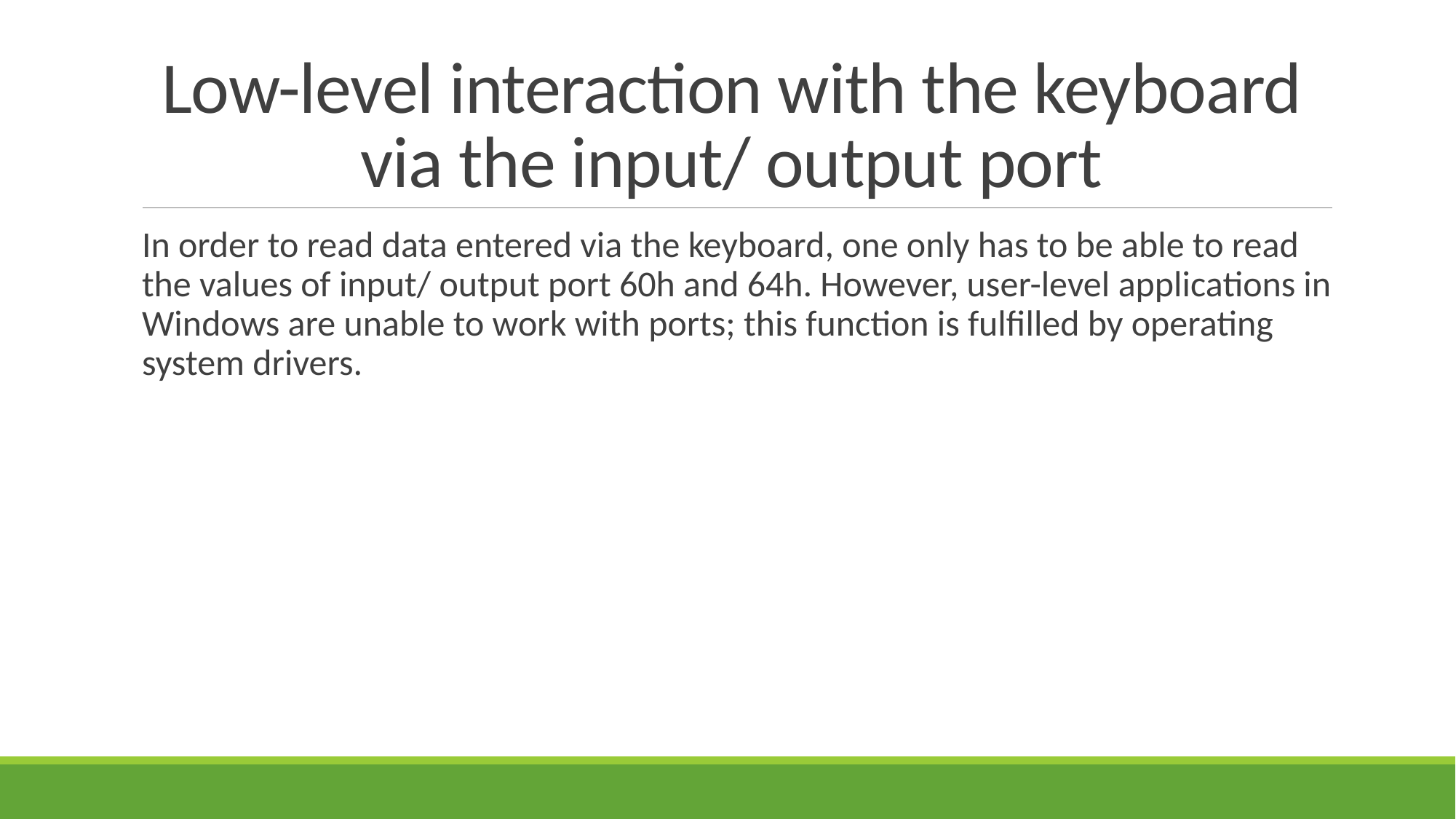

# Low-level interaction with the keyboard via the input/ output port
In order to read data entered via the keyboard, one only has to be able to read the values of input/ output port 60h and 64h. However, user-level applications in Windows are unable to work with ports; this function is fulfilled by operating system drivers.